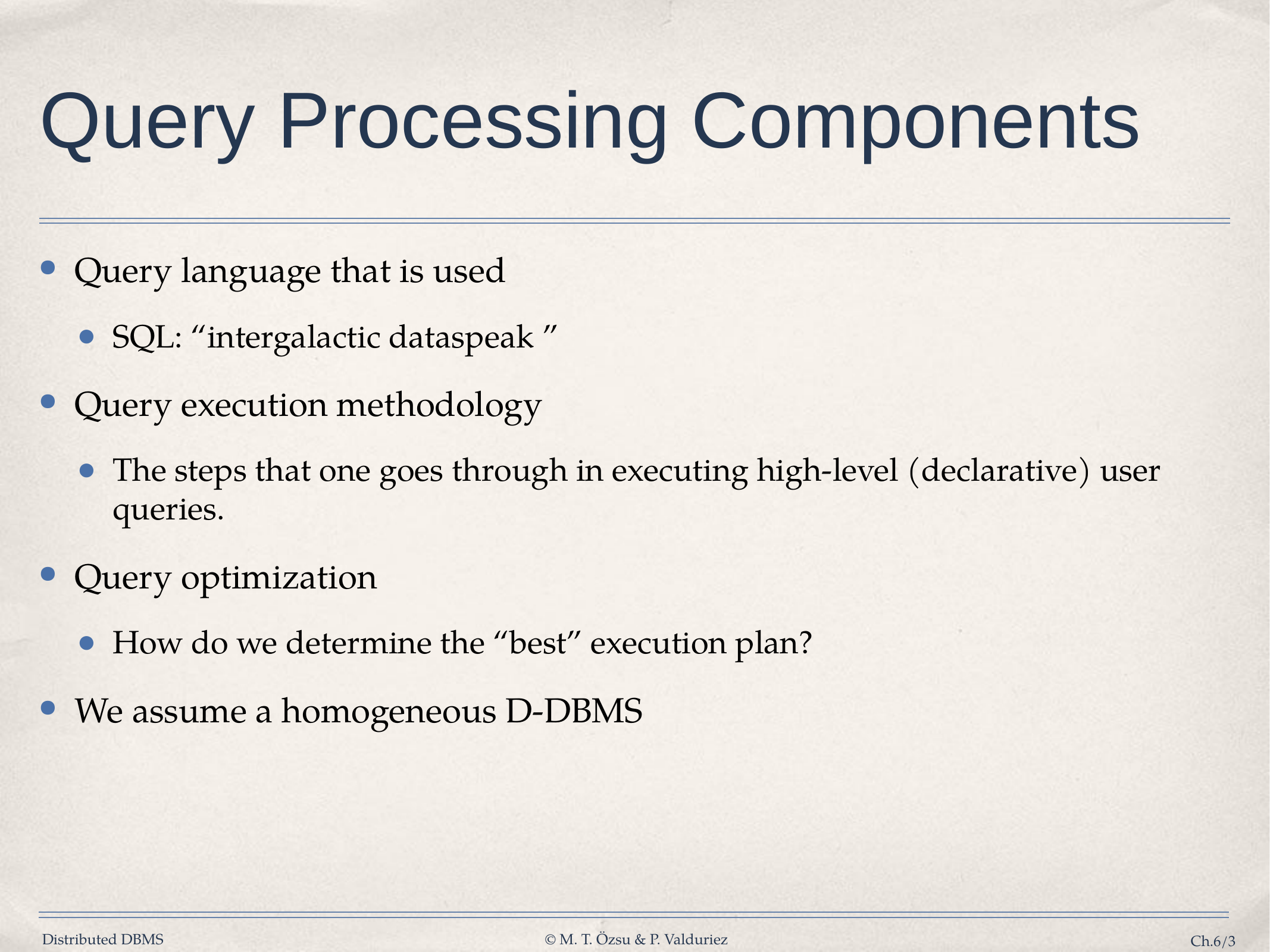

# Query Processing Components
Query language that is used
SQL: “intergalactic dataspeak ”
Query execution methodology
The steps that one goes through in executing high-level (declarative) user queries.
Query optimization
How do we determine the “best” execution plan?
We assume a homogeneous D-DBMS